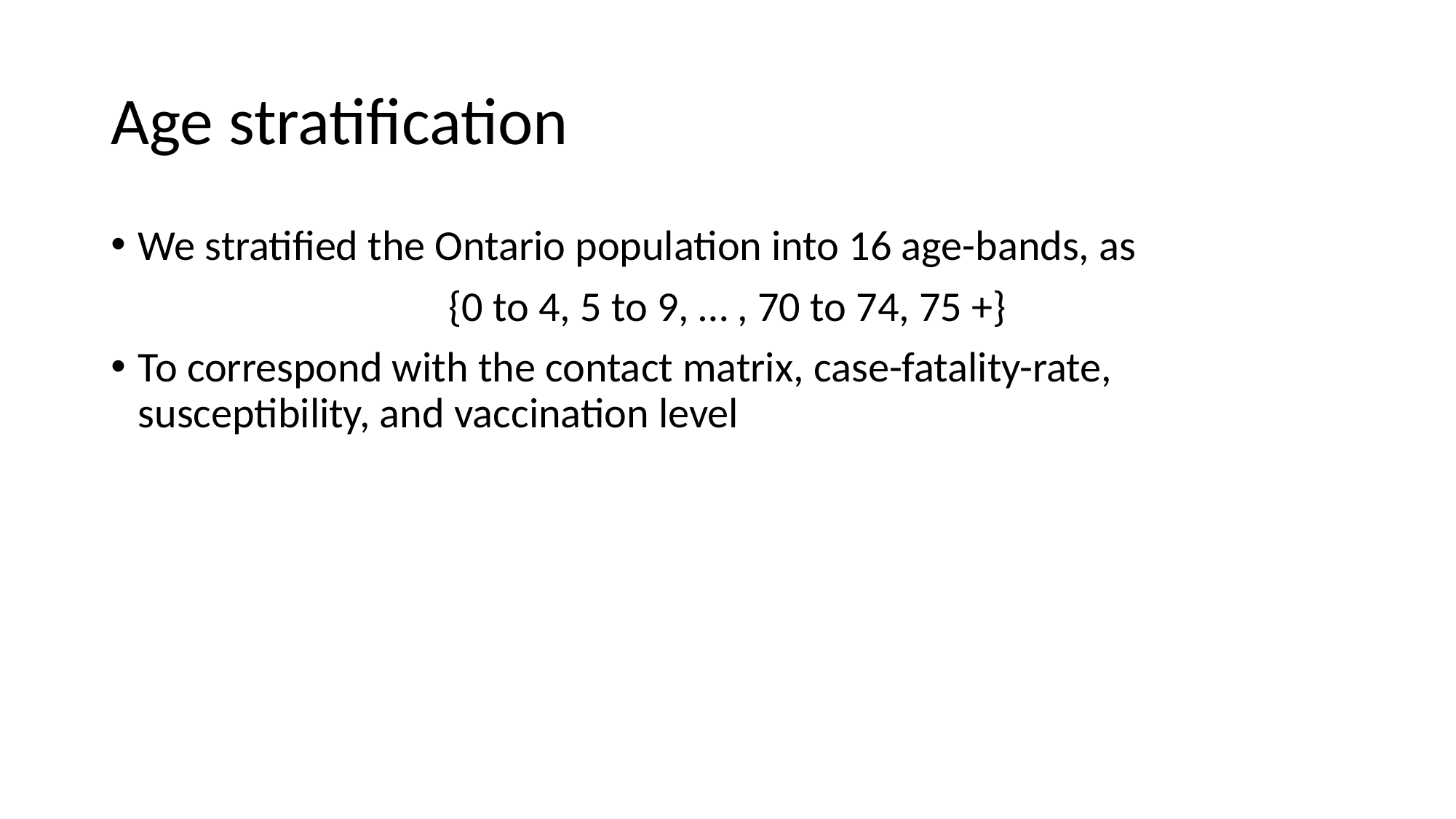

# Age stratification
We stratified the Ontario population into 16 age-bands, as
{0 to 4, 5 to 9, … , 70 to 74, 75 +}
To correspond with the contact matrix, case-fatality-rate, susceptibility, and vaccination level